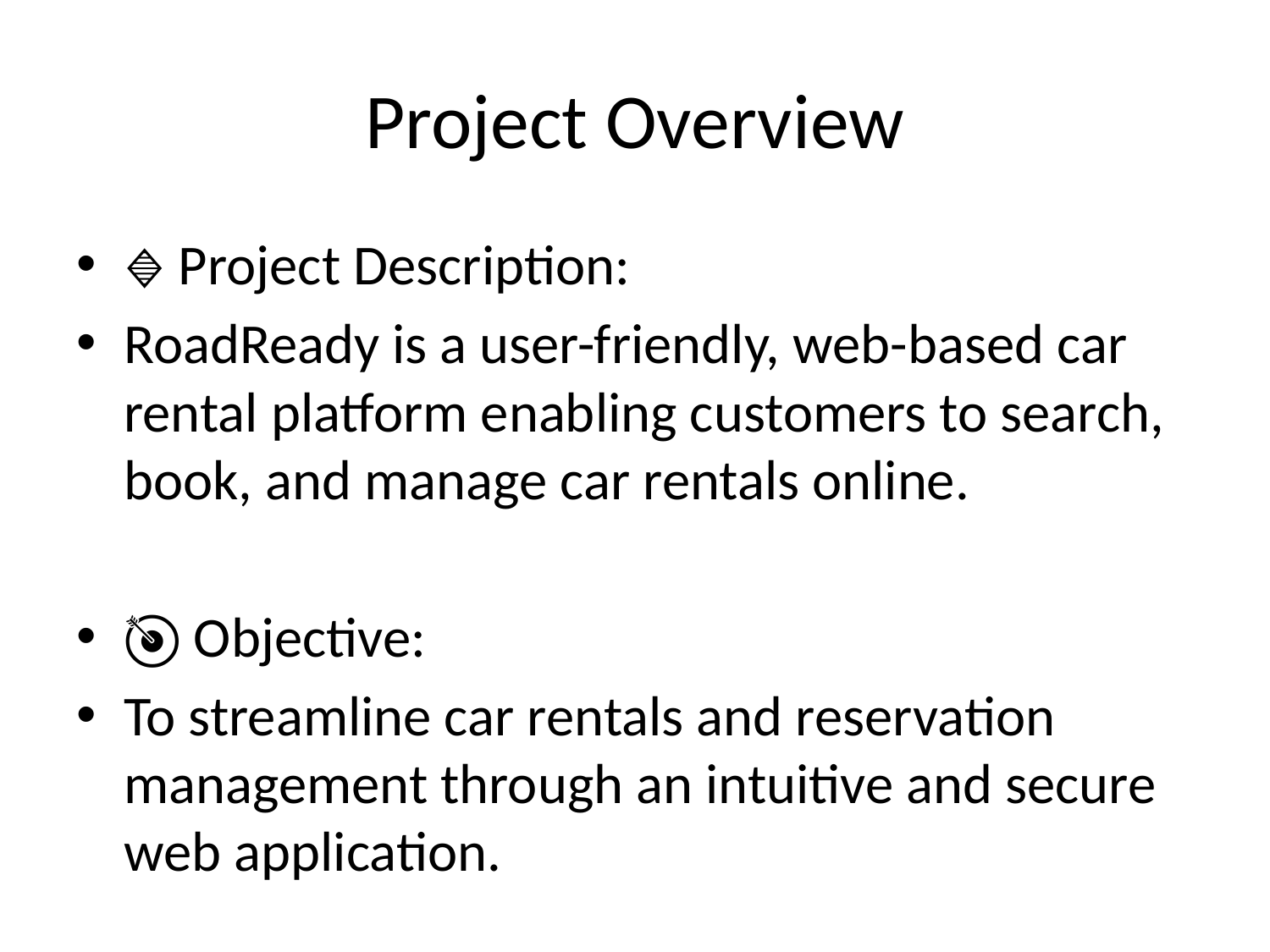

# Project Overview
🔹 Project Description:
RoadReady is a user-friendly, web-based car rental platform enabling customers to search, book, and manage car rentals online.

🎯 Objective:
To streamline car rentals and reservation management through an intuitive and secure web application.